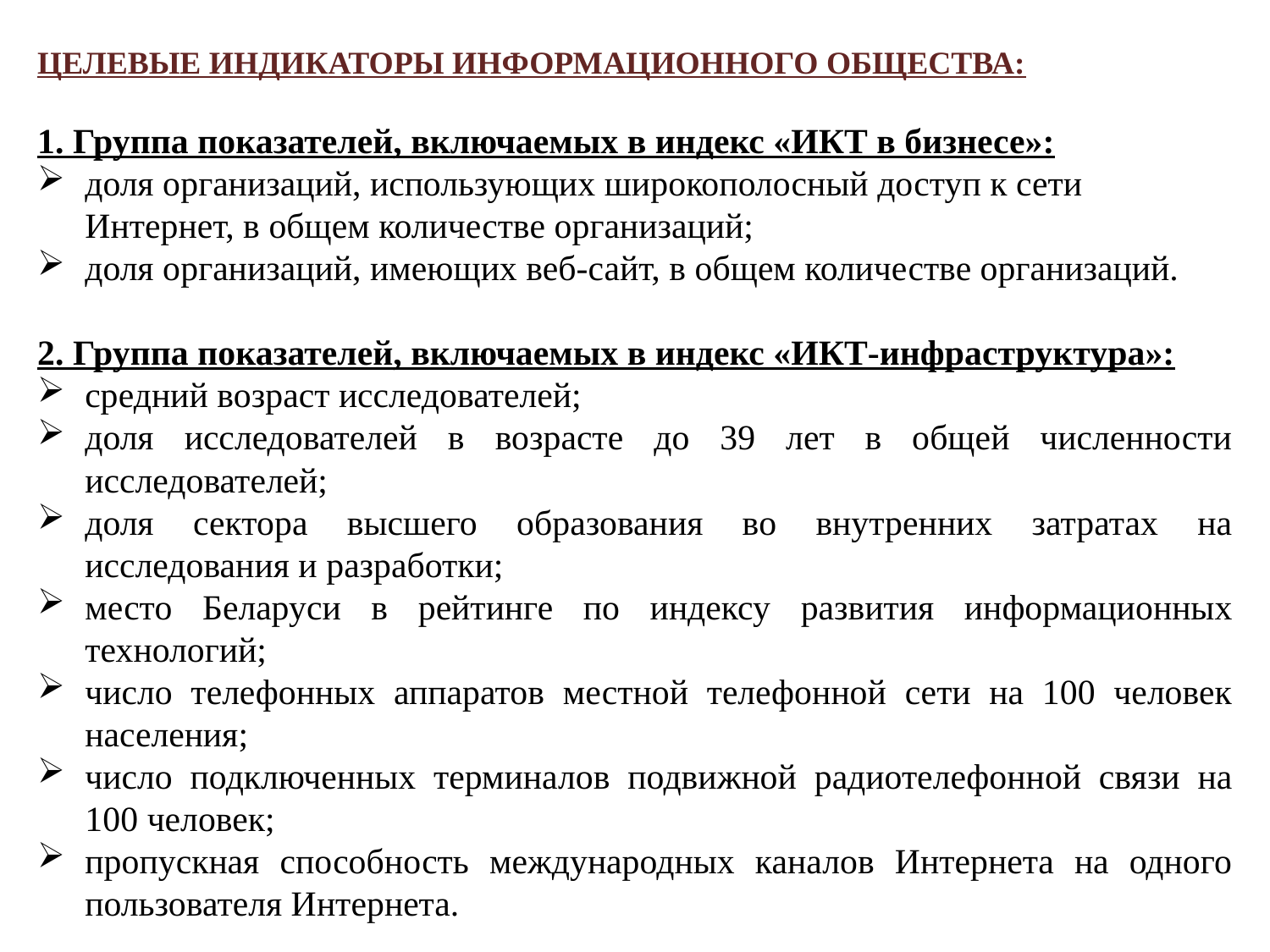

Целевые индикаторы информационного общества:

1. Группа показателей, включаемых в индекс «ИКТ в бизнесе»:
доля организаций, использующих широкополосный доступ к сети Интернет, в общем количестве организаций;
доля организаций, имеющих веб-сайт, в общем количестве организаций.

2. Группа показателей, включаемых в индекс «ИКТ-инфраструктура»:
средний возраст исследователей;
доля исследователей в возрасте до 39 лет в общей численности исследователей;
доля сектора высшего образования во внутренних затратах на исследования и разработки;
место Беларуси в рейтинге по индексу развития информационных технологий;
число телефонных аппаратов местной телефонной сети на 100 человек населения;
число подключенных терминалов подвижной радиотелефонной связи на 100 человек;
пропускная способность международных каналов Интернета на одного пользователя Интернета.